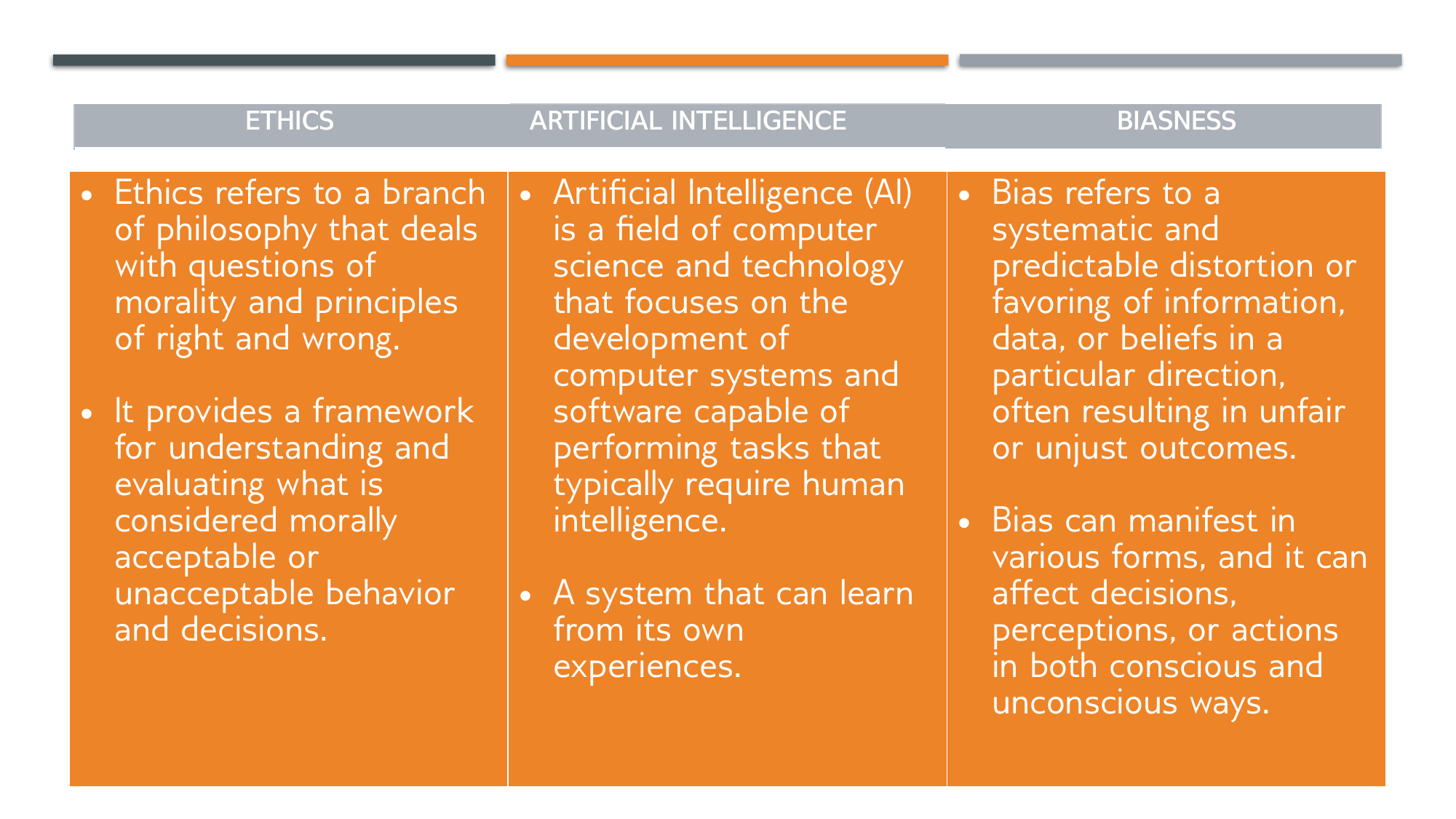

| ETHICS | ARTIFICIAL INTELLIGENCE | BIASNESS |
| --- | --- | --- |
| Ethics refers to a branch of philosophy that deals with questions of morality and principles of right and wrong. It provides a framework for understanding and evaluating what is considered morally acceptable or unacceptable behavior and decisions. | Artificial Intelligence (AI) is a field of computer science and technology that focuses on the development of computer systems and software capable of performing tasks that typically require human intelligence. A system that can learn from its own experiences. | Bias refers to a systematic and predictable distortion or favoring of information, data, or beliefs in a particular direction, often resulting in unfair or unjust outcomes. Bias can manifest in various forms, and it can affect decisions, perceptions, or actions in both conscious and unconscious ways. |
| --- | --- | --- |